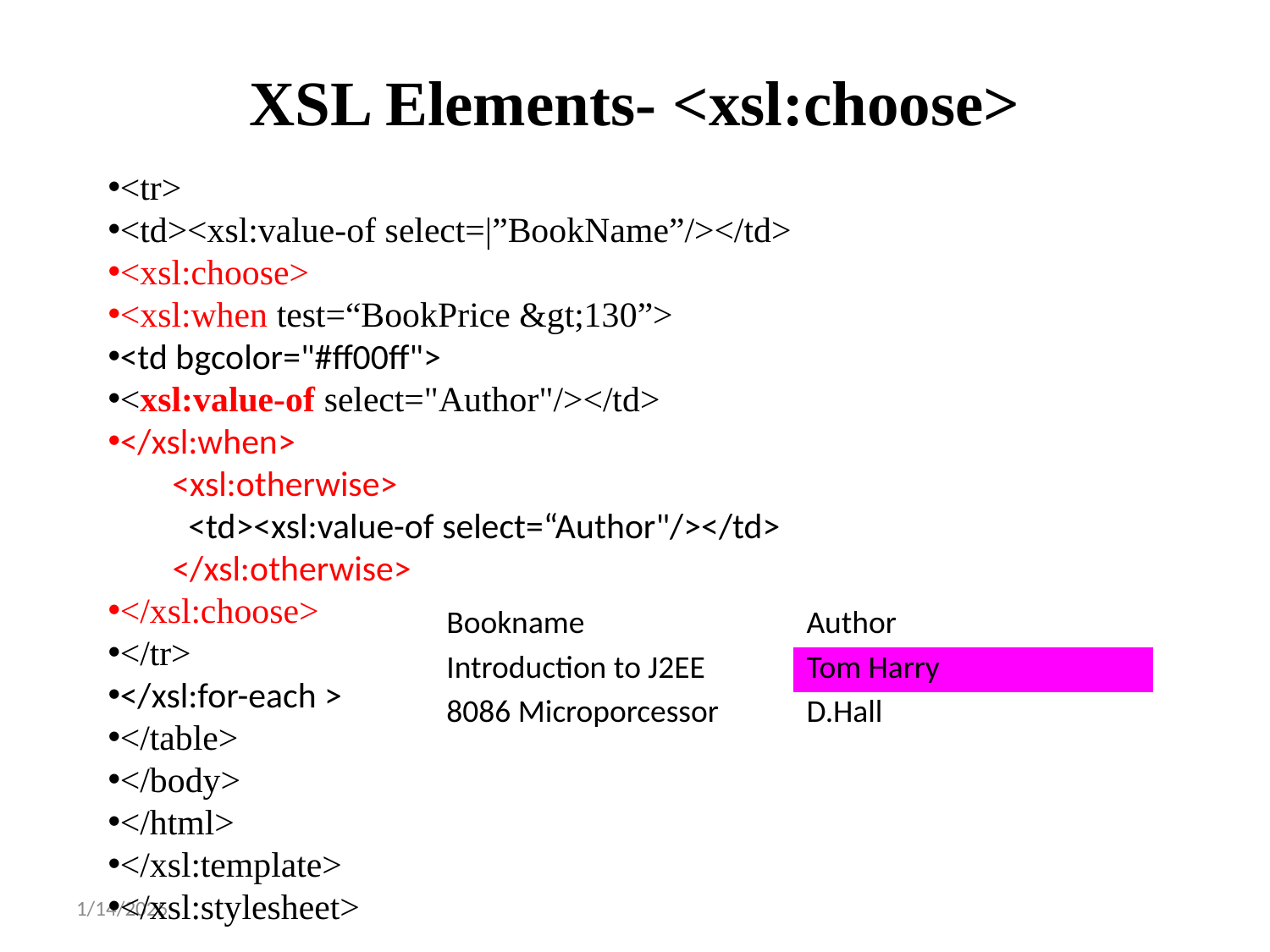

XSL Elements- <xsl:choose>

<tr>
<td><xsl:value-of select=|”BookName”/></td>
<xsl:choose>
<xsl:when test=“BookPrice &gt;130”>
<td bgcolor="#ff00ff">
<xsl:value-of select="Author"/></td>
</xsl:when>
        <xsl:otherwise>
          <td><xsl:value-of select=“Author"/></td>
        </xsl:otherwise>
</xsl:choose>
</tr>
</xsl:for-each >
</table>
</body>
</html>
</xsl:template>
</xsl:stylesheet>
| Bookname | Author |
| --- | --- |
| Introduction to J2EE | Tom Harry |
| 8086 Microporcessor | D.Hall |
1/14/2025